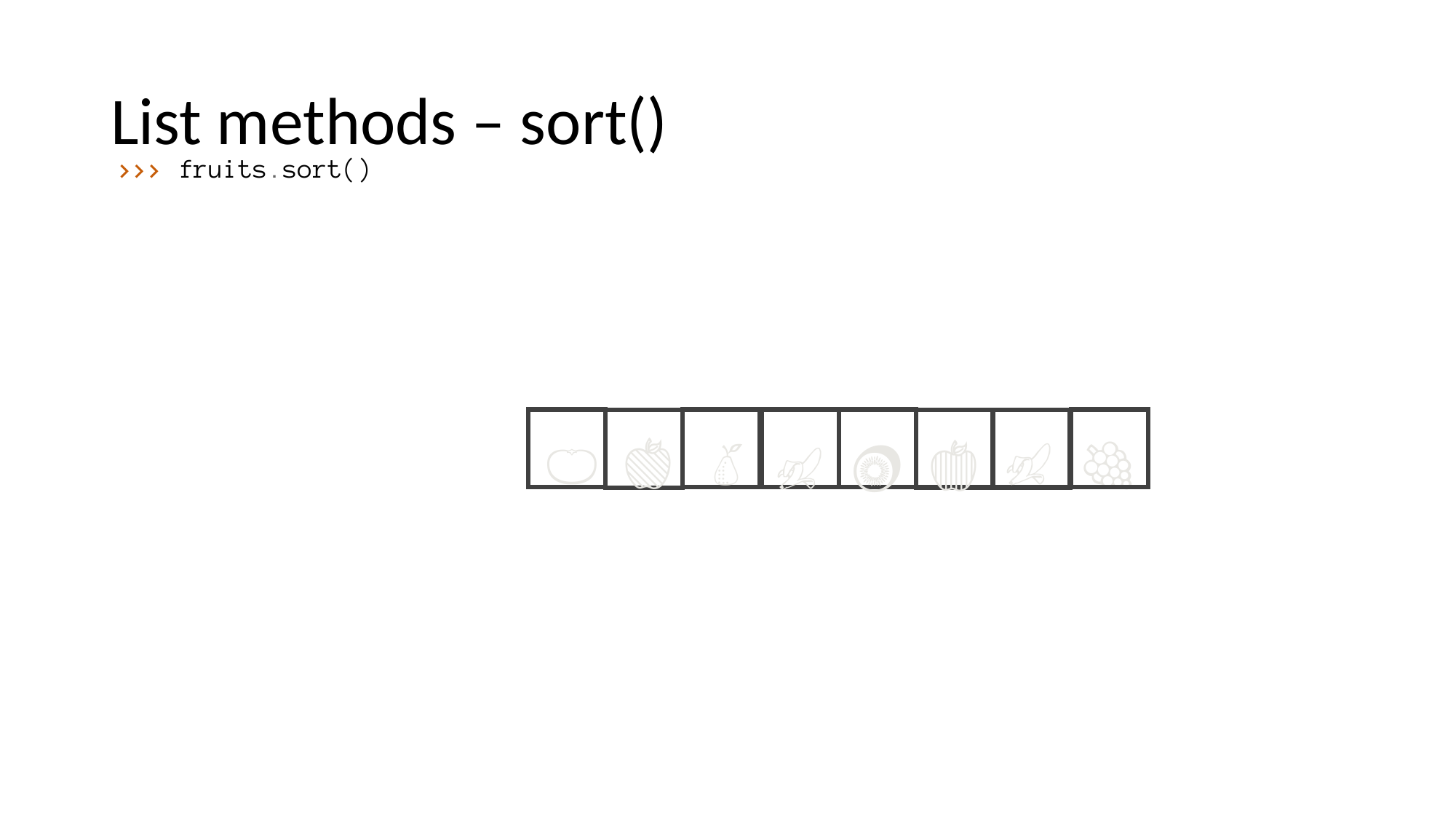

# List methods – sort()
>>> fruits.sort()

🍇
🍏
🍊
🍎
🍐
🥝
🍌
🍌